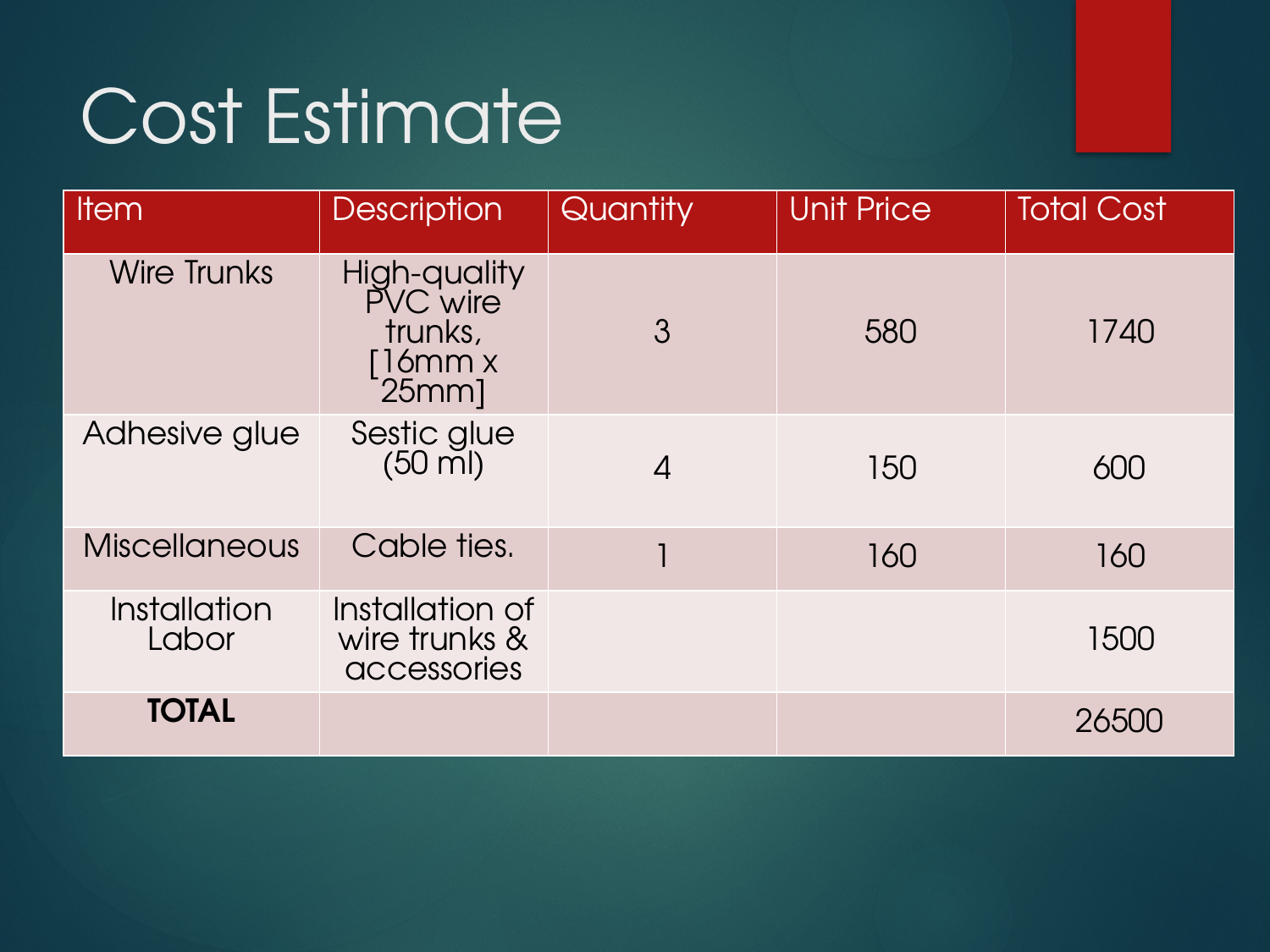

# Cost Estimate
| Item | Description | Quantity | Unit Price | Total Cost |
| --- | --- | --- | --- | --- |
| Wire Trunks | High-quality PVC wire trunks, [16mm x 25mm] | 3 | 580 | 1740 |
| Adhesive glue | Sestic glue (50 ml) | 4 | 150 | 600 |
| Miscellaneous | Cable ties. | 1 | 160 | 160 |
| Installation Labor | Installation of wire trunks & accessories |  |  | 1500 |
| TOTAL |  |  |  | 26500 |